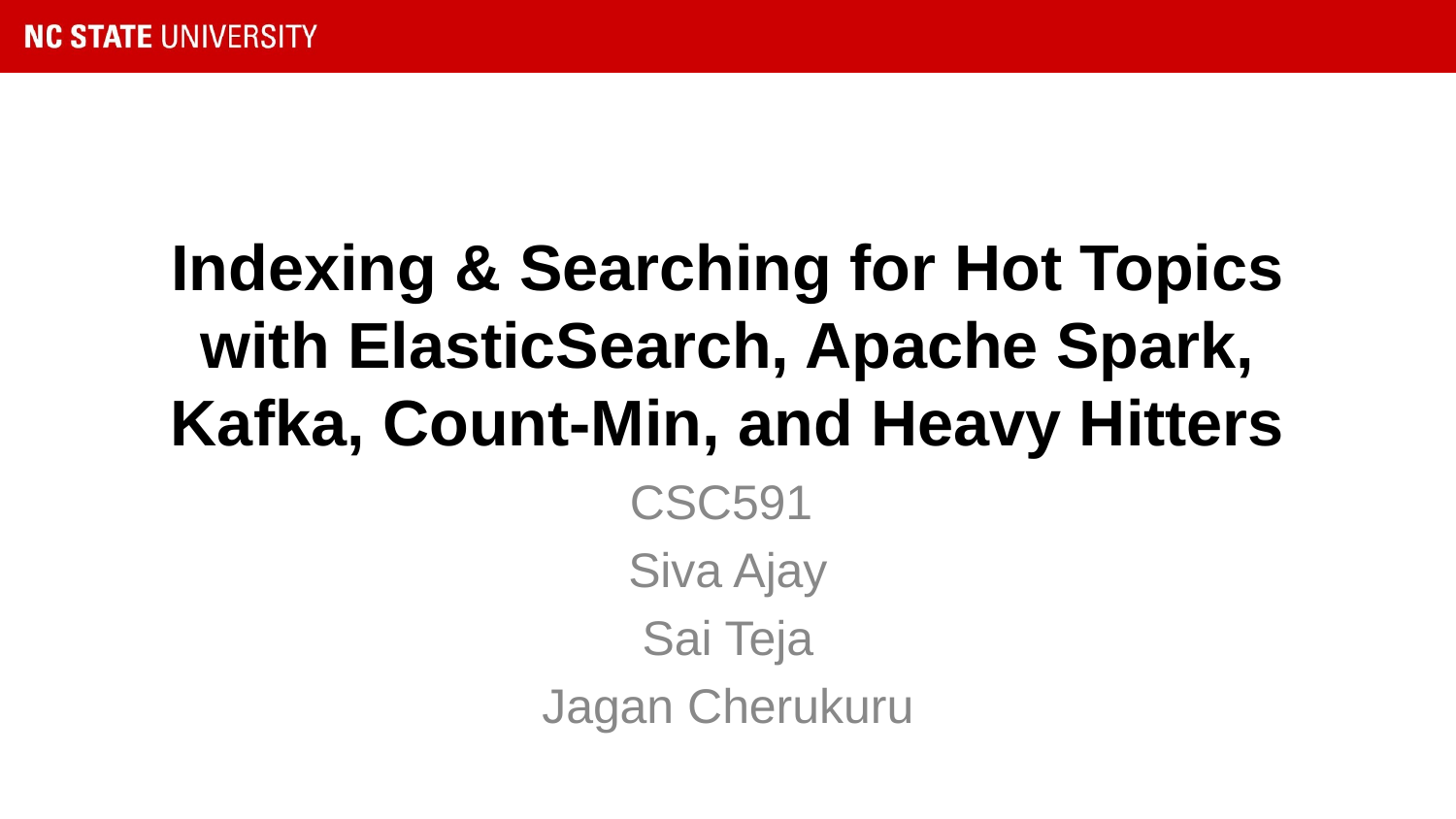

# Indexing & Searching for Hot Topics with ElasticSearch, Apache Spark, Kafka, Count-Min, and Heavy Hitters
CSC591
Siva Ajay
Sai Teja
Jagan Cherukuru